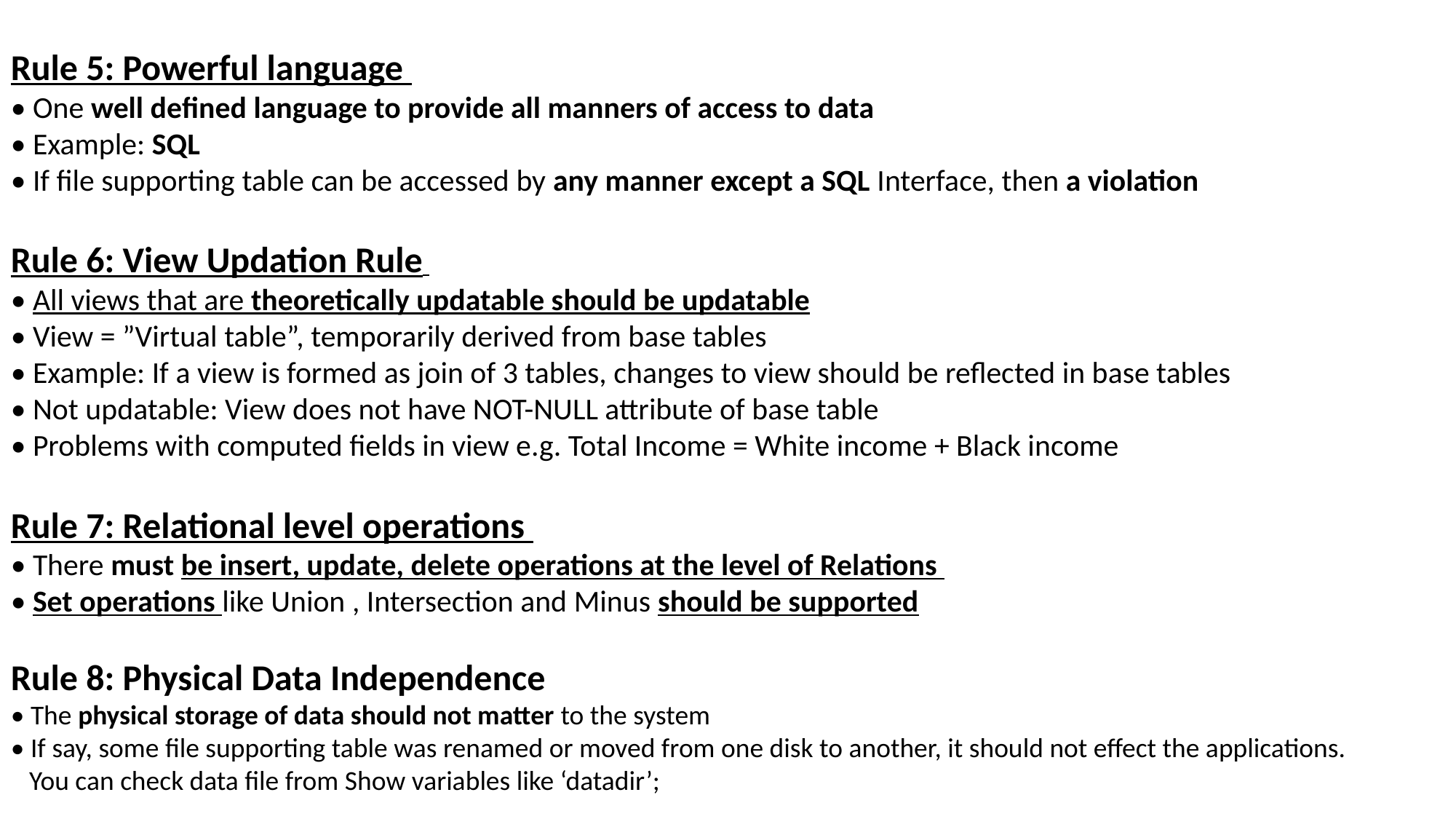

Rule 5: Powerful language
• One well defined language to provide all manners of access to data
• Example: SQL
• If file supporting table can be accessed by any manner except a SQL Interface, then a violation
Rule 6: View Updation Rule
• All views that are theoretically updatable should be updatable
• View = ”Virtual table”, temporarily derived from base tables
• Example: If a view is formed as join of 3 tables, changes to view should be reflected in base tables
• Not updatable: View does not have NOT-NULL attribute of base table
• Problems with computed fields in view e.g. Total Income = White income + Black income
Rule 7: Relational level operations
• There must be insert, update, delete operations at the level of Relations
• Set operations like Union , Intersection and Minus should be supported
Rule 8: Physical Data Independence
• The physical storage of data should not matter to the system
• If say, some file supporting table was renamed or moved from one disk to another, it should not effect the applications.
   You can check data file from Show variables like ‘datadir’;